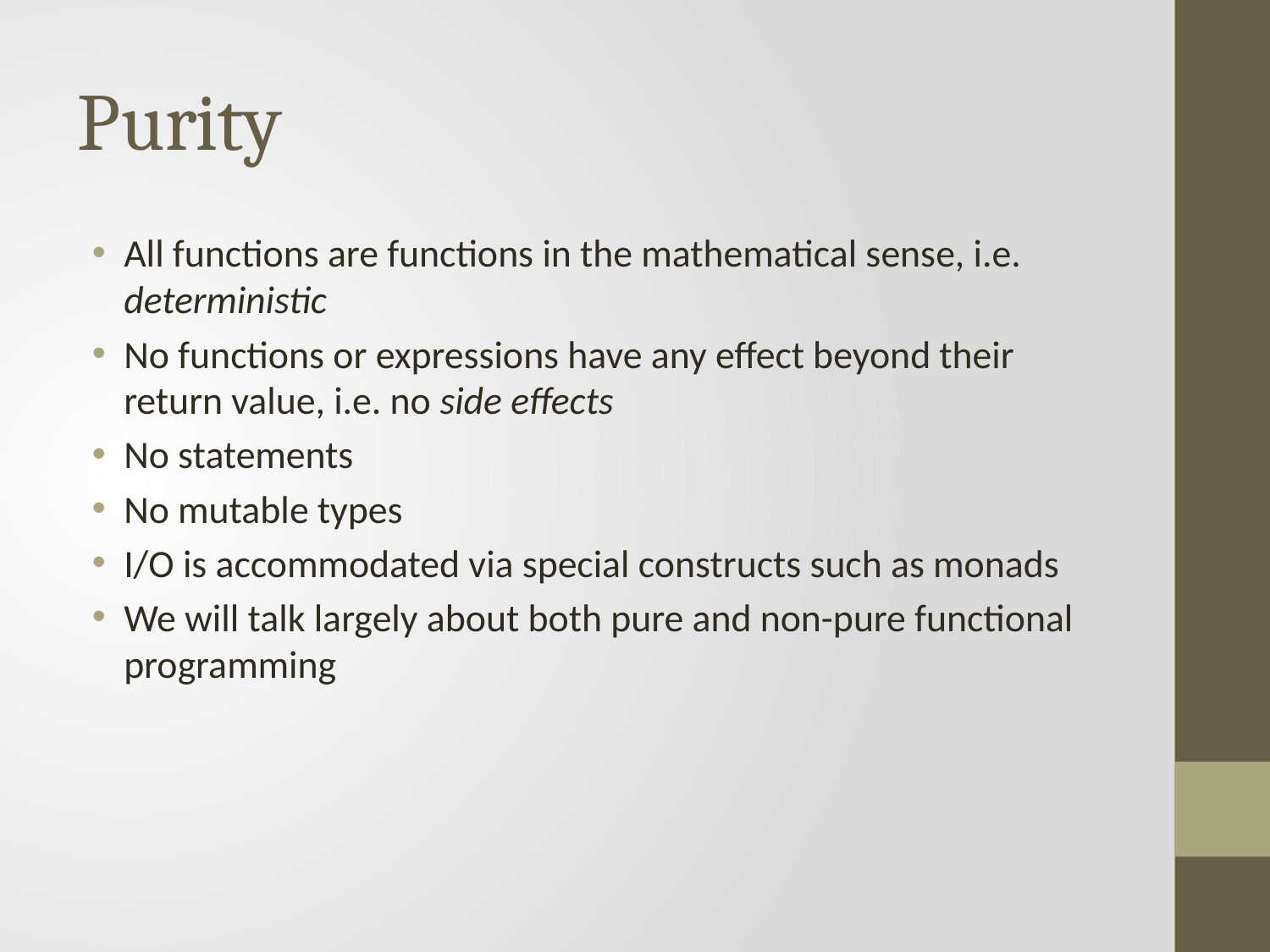

# Purity
All functions are functions in the mathematical sense, i.e. deterministic
No functions or expressions have any effect beyond their return value, i.e. no side effects
No statements
No mutable types
I/O is accommodated via special constructs such as monads
We will talk largely about both pure and non-pure functional programming